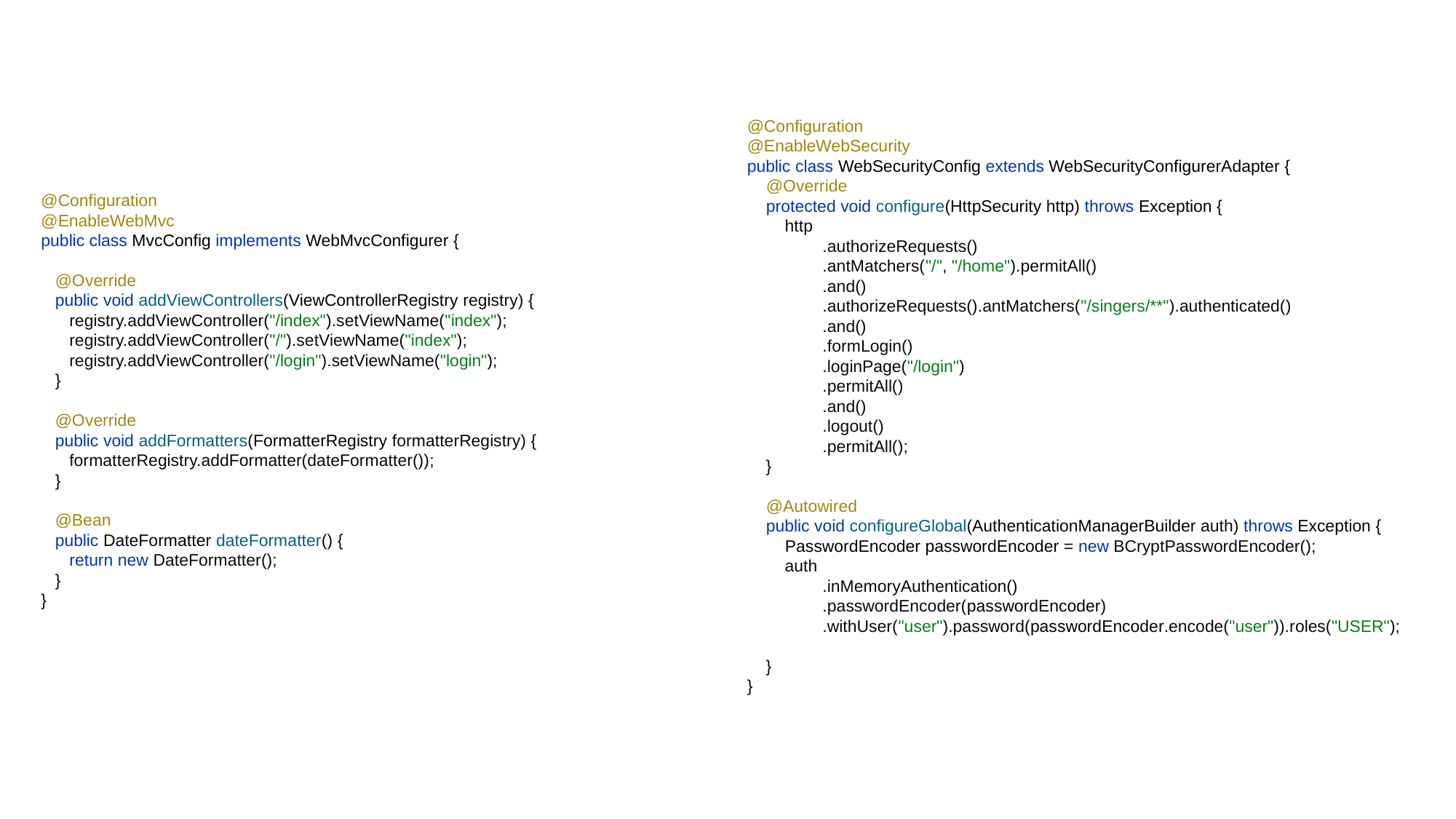

@Configuration
@EnableWebSecurity
public class WebSecurityConfig extends WebSecurityConfigurerAdapter {
    @Override
    protected void configure(HttpSecurity http) throws Exception {
        http
                .authorizeRequests()
                .antMatchers("/", "/home").permitAll()
                .and()
                .authorizeRequests().antMatchers("/singers/**").authenticated()
                .and()
                .formLogin()
                .loginPage("/login")
                .permitAll()
                .and()
                .logout()
                .permitAll();
    }
    @Autowired
    public void configureGlobal(AuthenticationManagerBuilder auth) throws Exception {
        PasswordEncoder passwordEncoder = new BCryptPasswordEncoder();
        auth
                .inMemoryAuthentication()
                .passwordEncoder(passwordEncoder)
                .withUser("user").password(passwordEncoder.encode("user")).roles("USER");
    }
}
@Configuration
@EnableWebMvc
public class MvcConfig implements WebMvcConfigurer {
   @Override
   public void addViewControllers(ViewControllerRegistry registry) {
      registry.addViewController("/index").setViewName("index");
      registry.addViewController("/").setViewName("index");
      registry.addViewController("/login").setViewName("login");
   }
   @Override
   public void addFormatters(FormatterRegistry formatterRegistry) {
      formatterRegistry.addFormatter(dateFormatter());
   }
   @Bean
   public DateFormatter dateFormatter() {
      return new DateFormatter();
   }
}